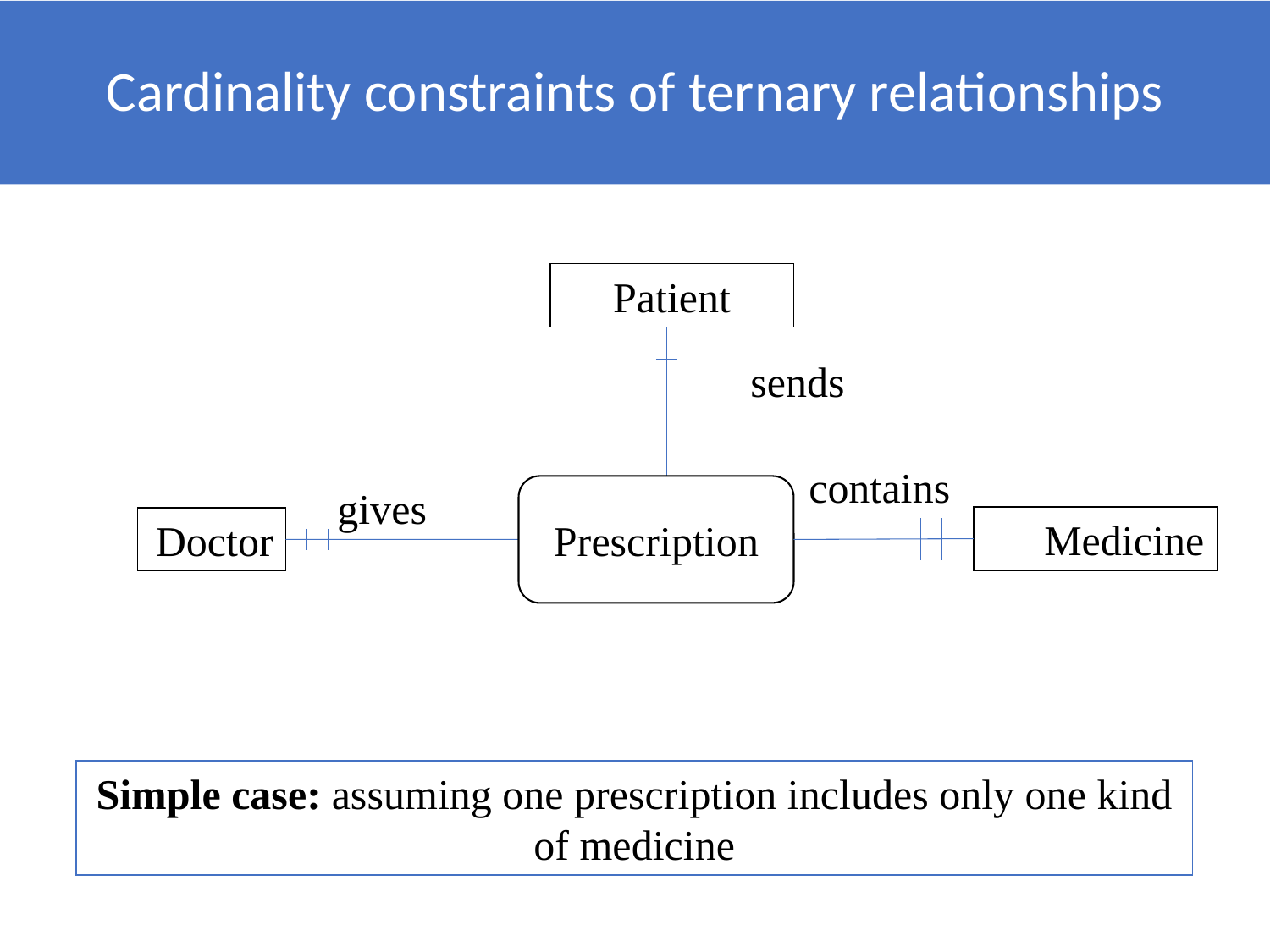

# Cardinality constraints of ternary relationships
Patient
sends
contains
gives
Prescription
Medicine
Doctor
Simple case: assuming one prescription includes only one kind of medicine